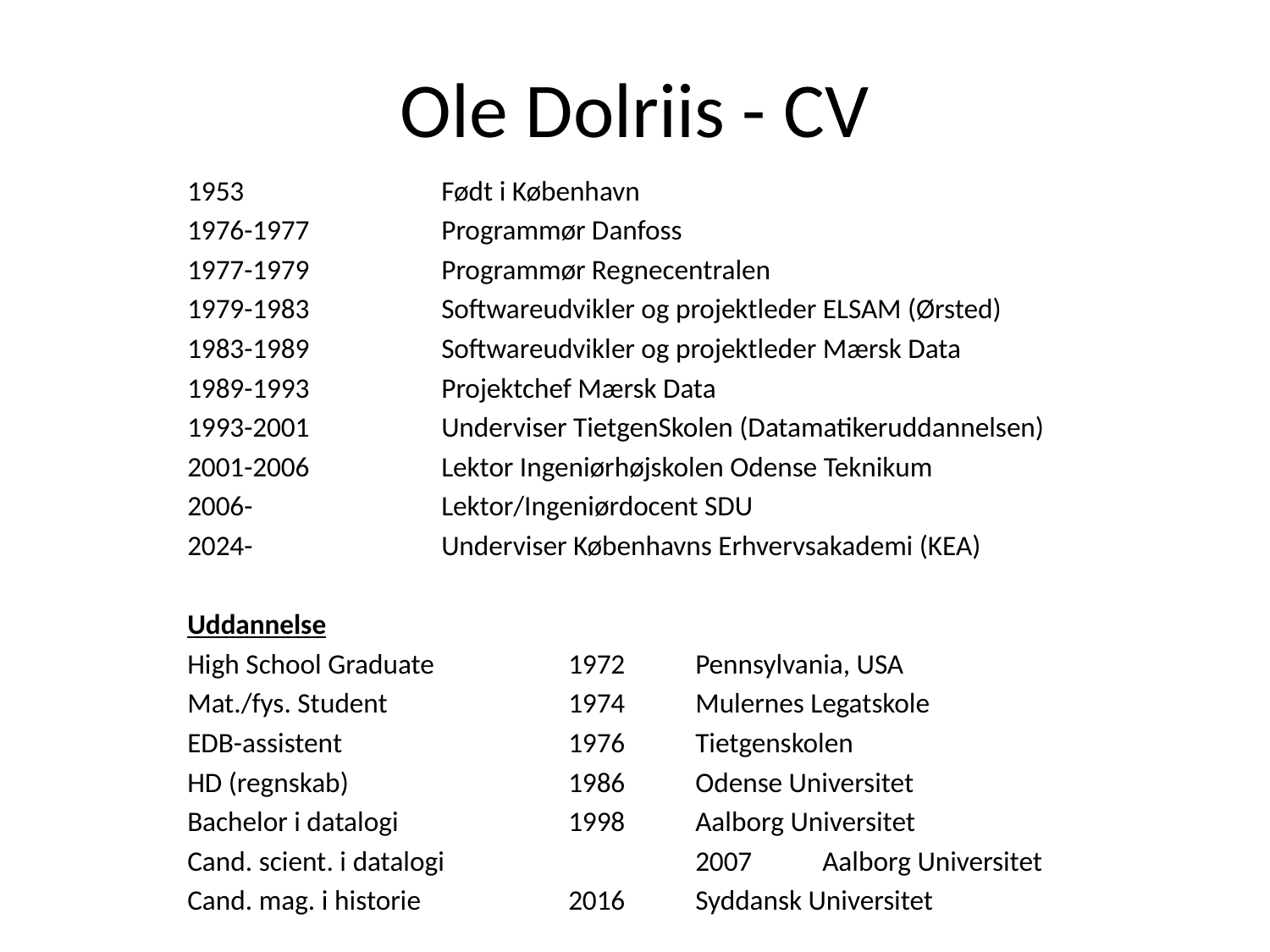

# Ole Dolriis - CV
1953		Født i København
1976-1977		Programmør Danfoss
1977-1979		Programmør Regnecentralen
1979-1983		Softwareudvikler og projektleder ELSAM (Ørsted)
1983-1989		Softwareudvikler og projektleder Mærsk Data
1989-1993		Projektchef Mærsk Data
1993-2001		Underviser TietgenSkolen (Datamatikeruddannelsen)
2001-2006		Lektor Ingeniørhøjskolen Odense Teknikum
2006-		Lektor/Ingeniørdocent SDU
2024-		Underviser Københavns Erhvervsakademi (KEA)

Uddannelse
High School Graduate		1972	Pennsylvania, USA
Mat./fys. Student		1974	Mulernes Legatskole
EDB-assistent		1976	Tietgenskolen
HD (regnskab)		1986	Odense Universitet
Bachelor i datalogi 		1998	Aalborg Universitet
Cand. scient. i datalogi		2007	Aalborg Universitet
Cand. mag. i historie		2016	Syddansk Universitet